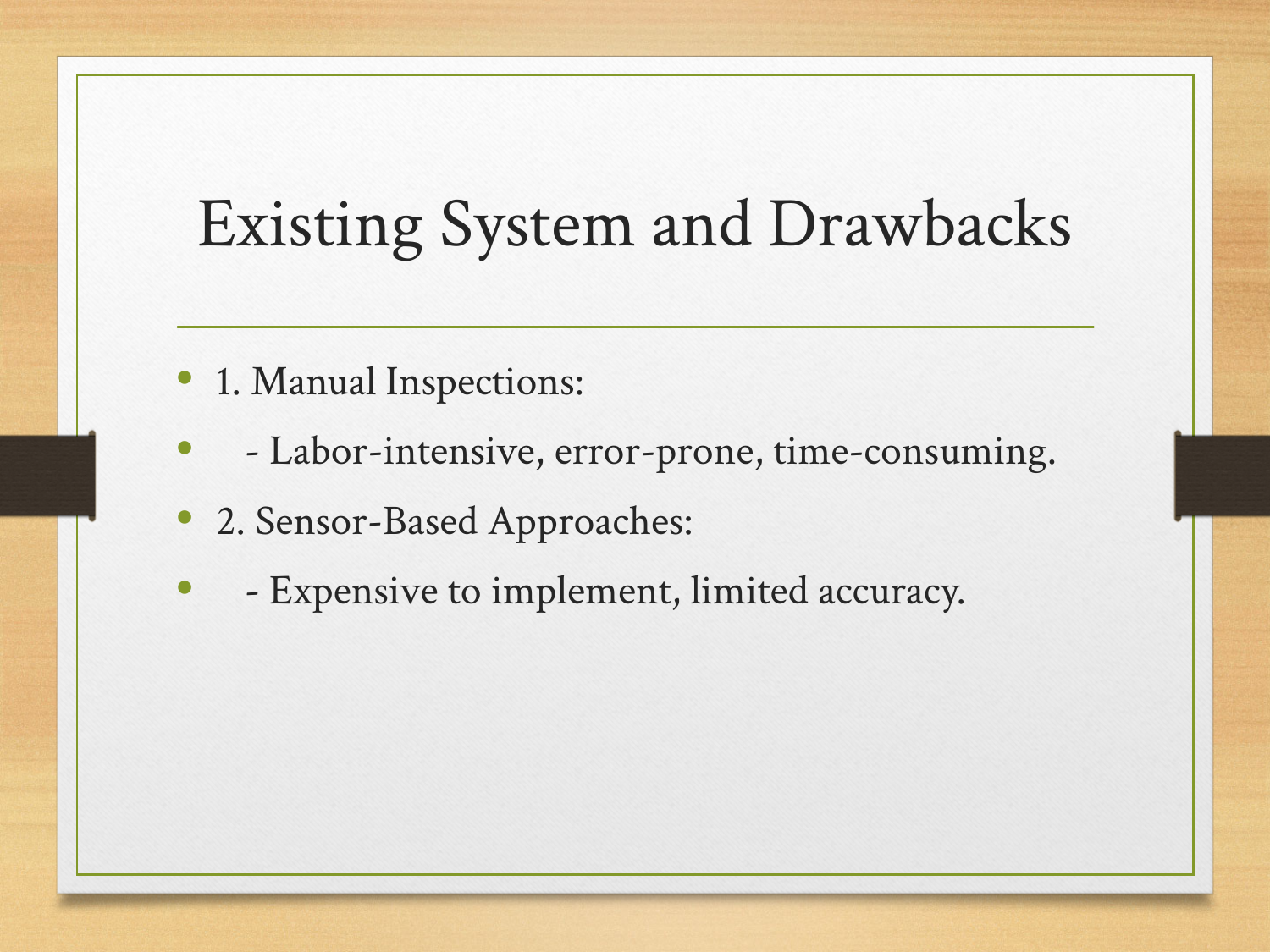

# Existing System and Drawbacks
1. Manual Inspections:
   - Labor-intensive, error-prone, time-consuming.
2. Sensor-Based Approaches:
   - Expensive to implement, limited accuracy.